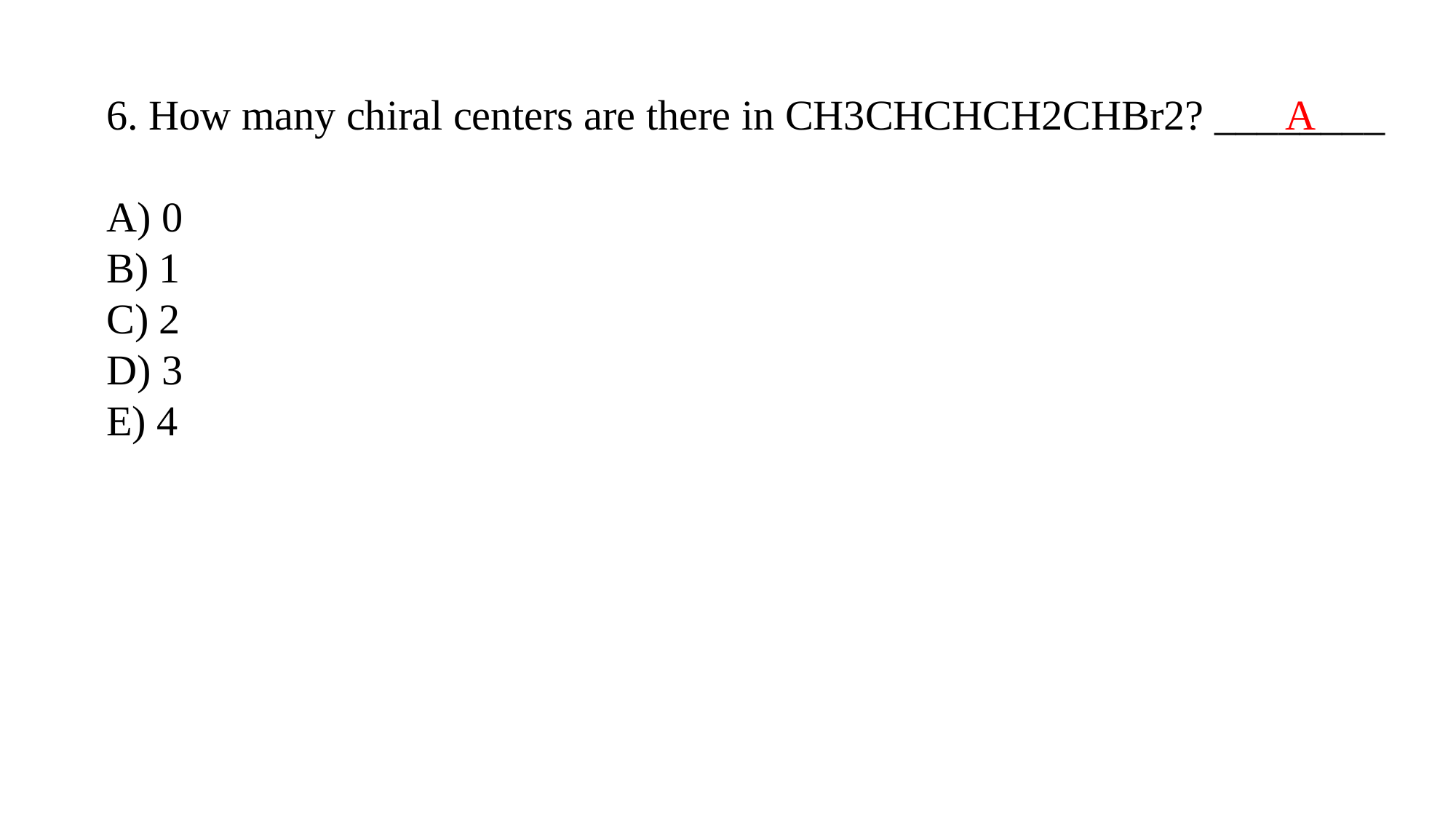

A
6. How many chiral centers are there in CH3CHCHCH2CHBr2? ________

A) 0
B) 1
C) 2
D) 3
E) 4